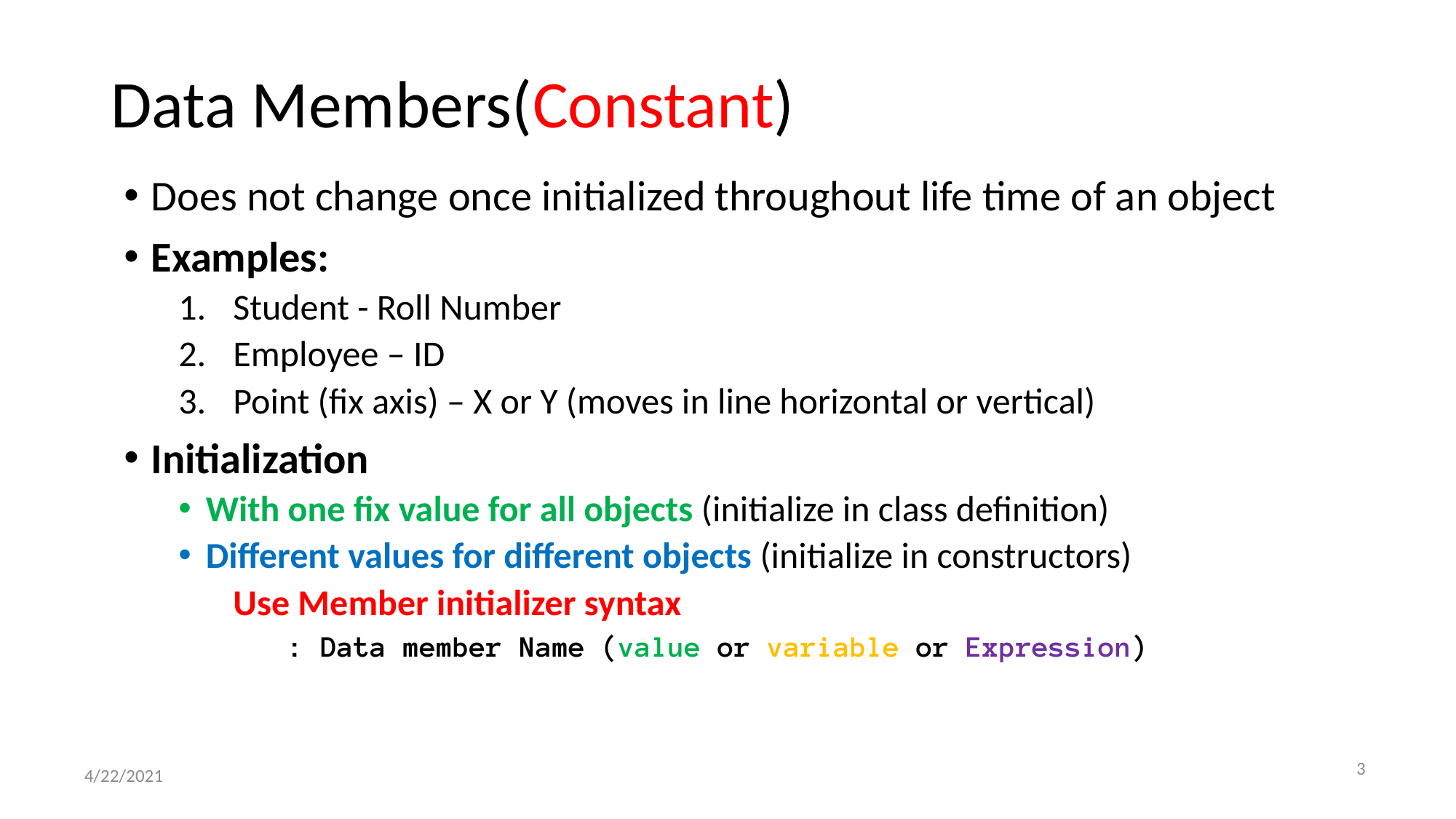

# Data Members(Constant)

Does not change once initialized throughout life time of an object
Examples:
Student - Roll Number
Employee – ID
Point (fix axis) – X or Y (moves in line horizontal or vertical)
Initialization
With one fix value for all objects (initialize in class definition)
Different values for different objects (initialize in constructors)
Use Member initializer syntax
: Data member Name (value or variable or Expression)

3
4/22/2021